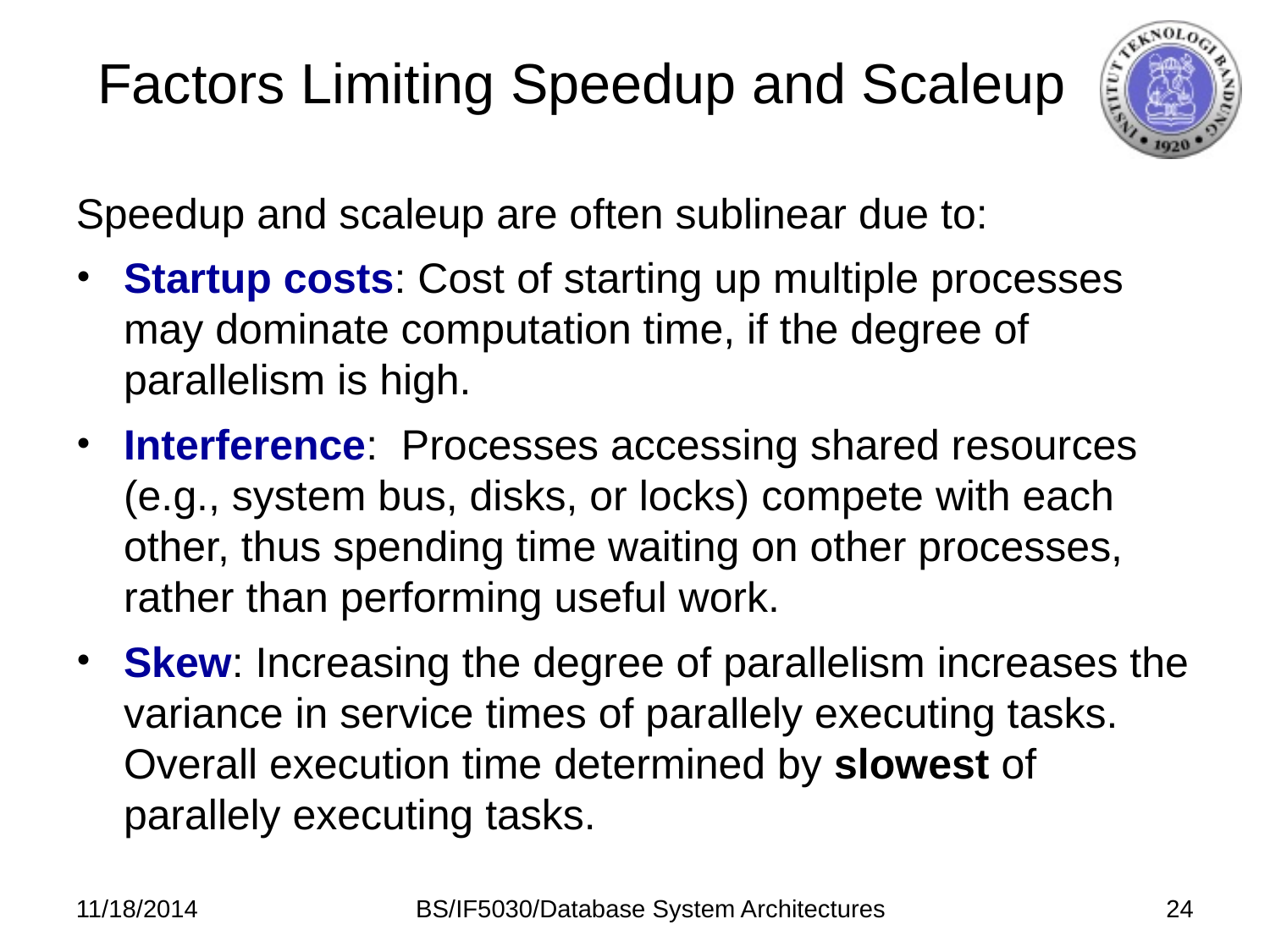

# Factors Limiting Speedup and Scaleup
Speedup and scaleup are often sublinear due to:
Startup costs: Cost of starting up multiple processes may dominate computation time, if the degree of parallelism is high.
Interference:  Processes accessing shared resources (e.g., system bus, disks, or locks) compete with each other, thus spending time waiting on other processes, rather than performing useful work.
Skew: Increasing the degree of parallelism increases the variance in service times of parallely executing tasks.  Overall execution time determined by slowest of parallely executing tasks.
11/18/2014
BS/IF5030/Database System Architectures
24